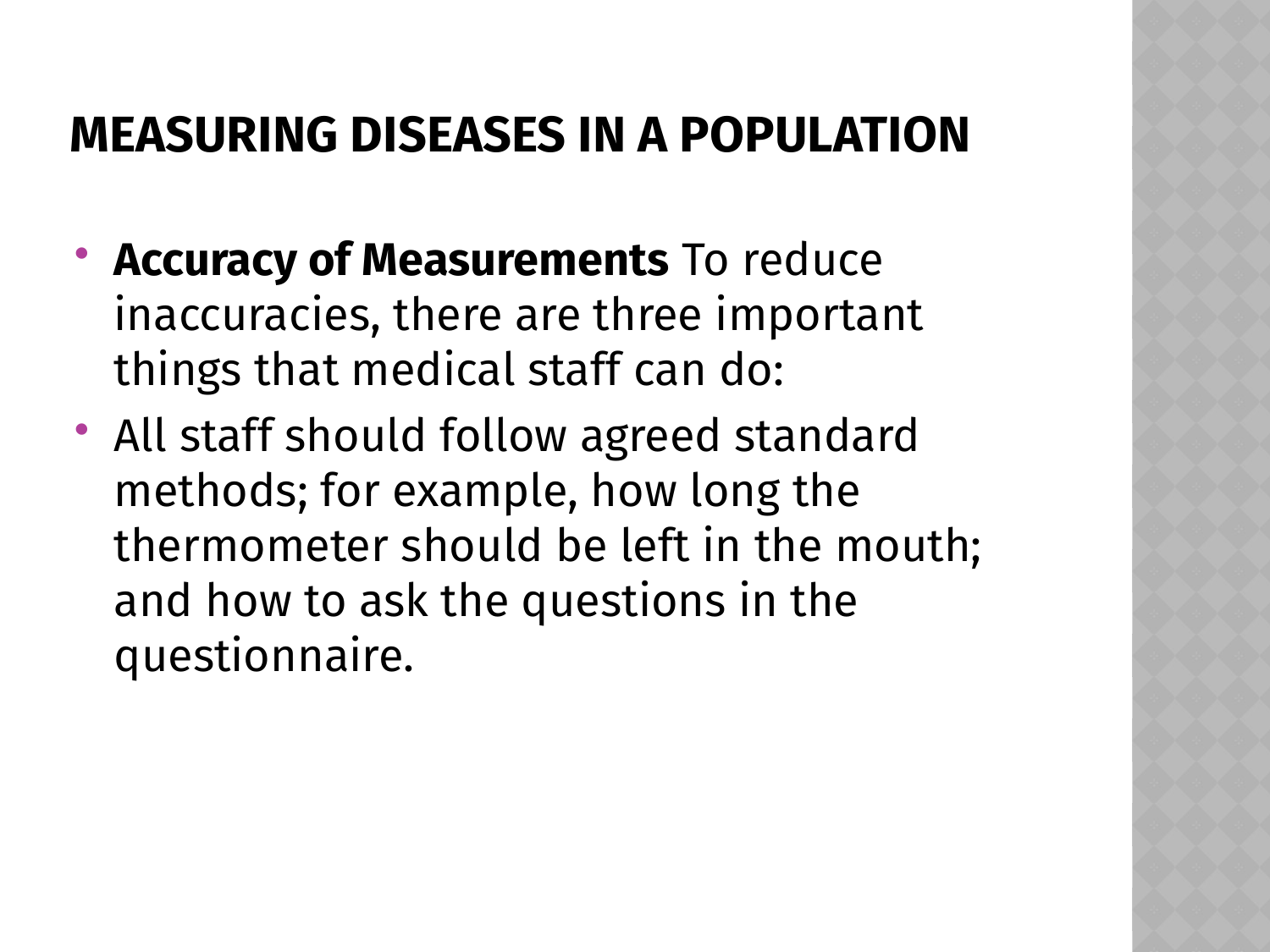

# MEASURING DISEASES IN A POPULATION
Accuracy of Measurements To reduce inaccuracies, there are three important things that medical staff can do:
All staff should follow agreed standard methods; for example, how long the thermometer should be left in the mouth; and how to ask the questions in the questionnaire.